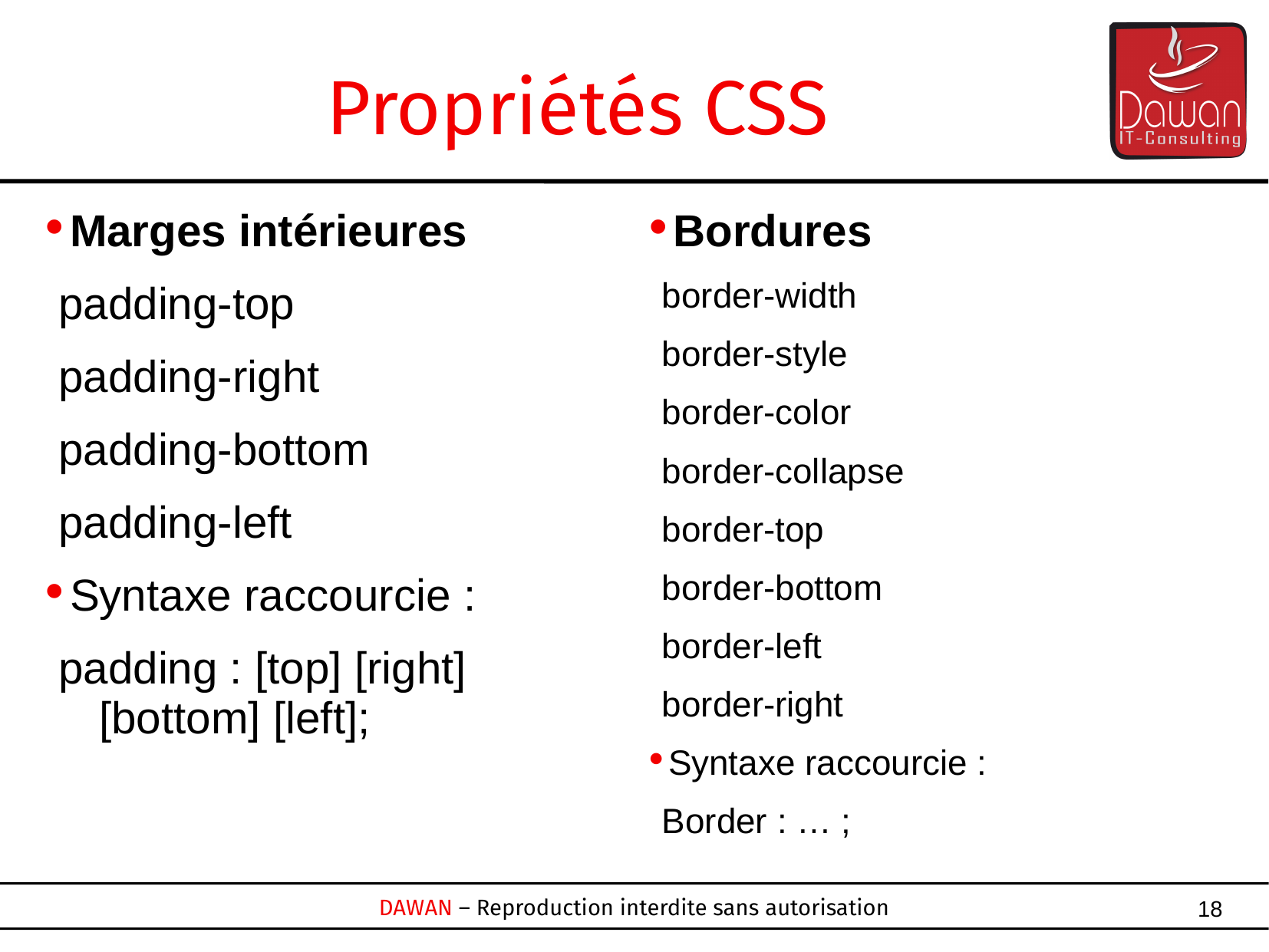

Propriétés CSS
Bordures
border-width
border-style
border-color
border-collapse
border-top
border-bottom
border-left
border-right
Syntaxe raccourcie :
Border : … ;‏
Marges intérieures
padding-top
padding-right
padding-bottom
padding-left
Syntaxe raccourcie :
padding : [top] [right] [bottom] [left];
18